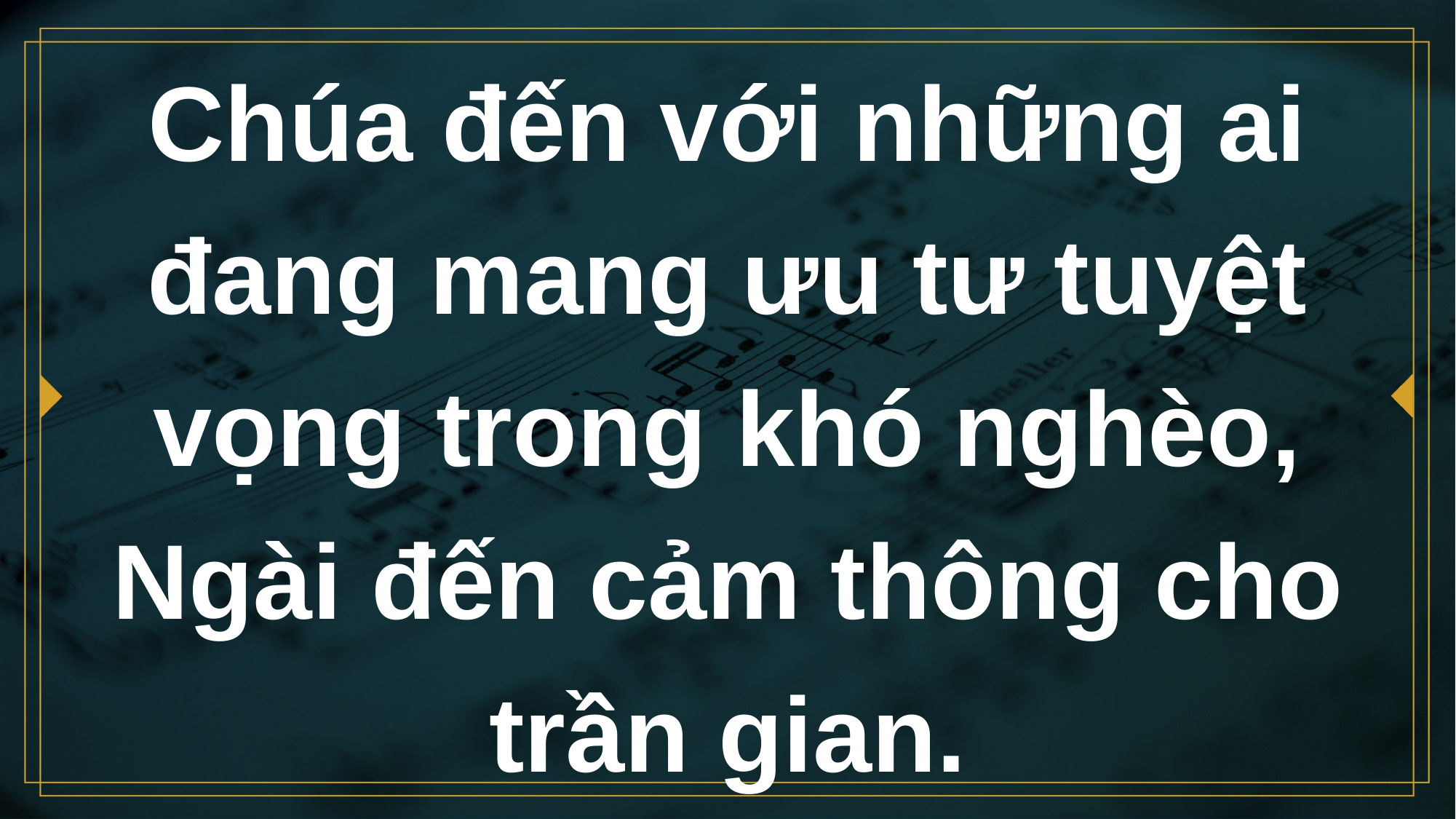

# Chúa đến với những ai đang mang ưu tư tuyệt vọng trong khó nghèo, Ngài đến cảm thông cho trần gian.